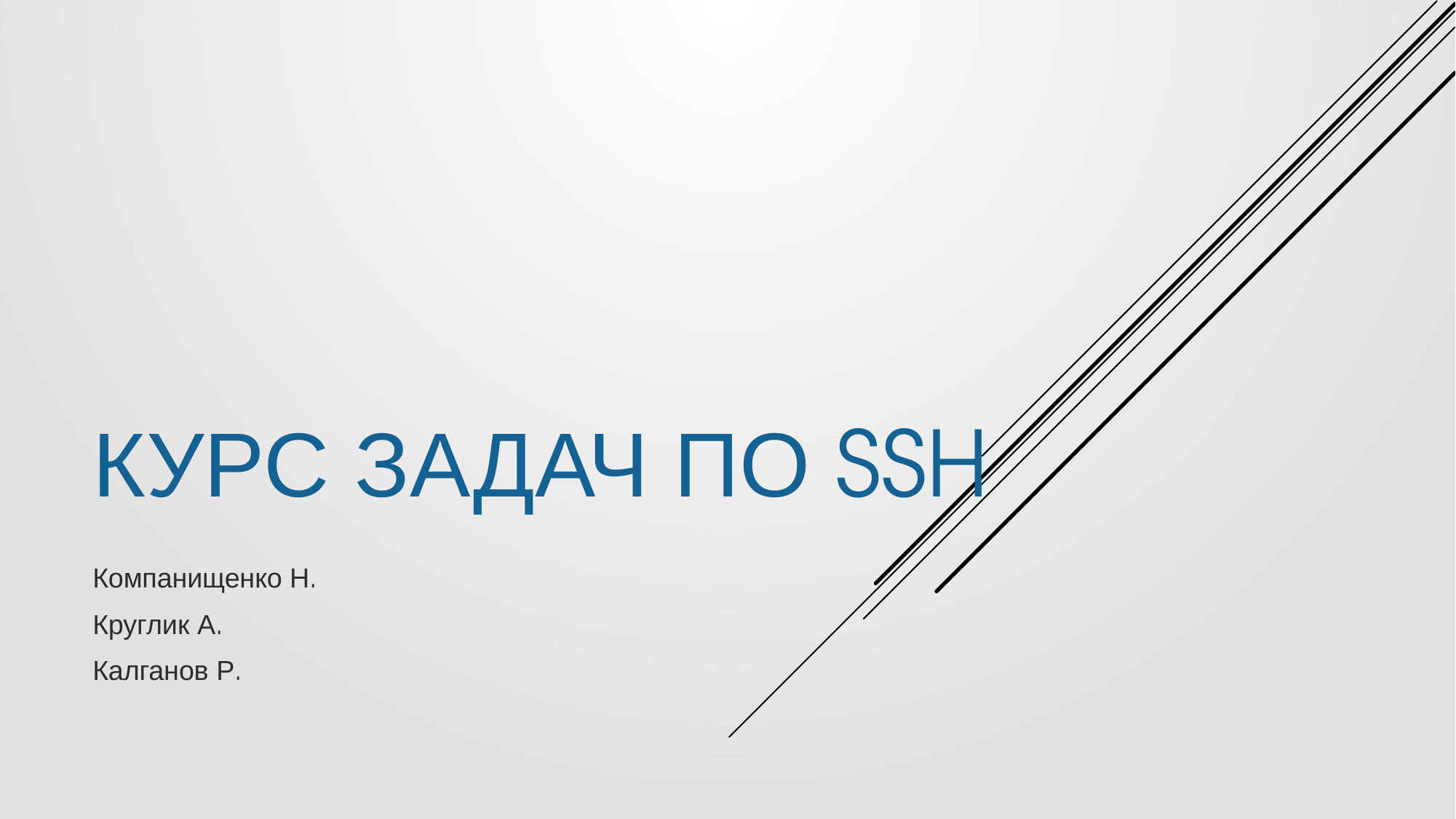

# Курс задач по ssh
Компанищенко Н.
Круглик А.
Калганов Р.